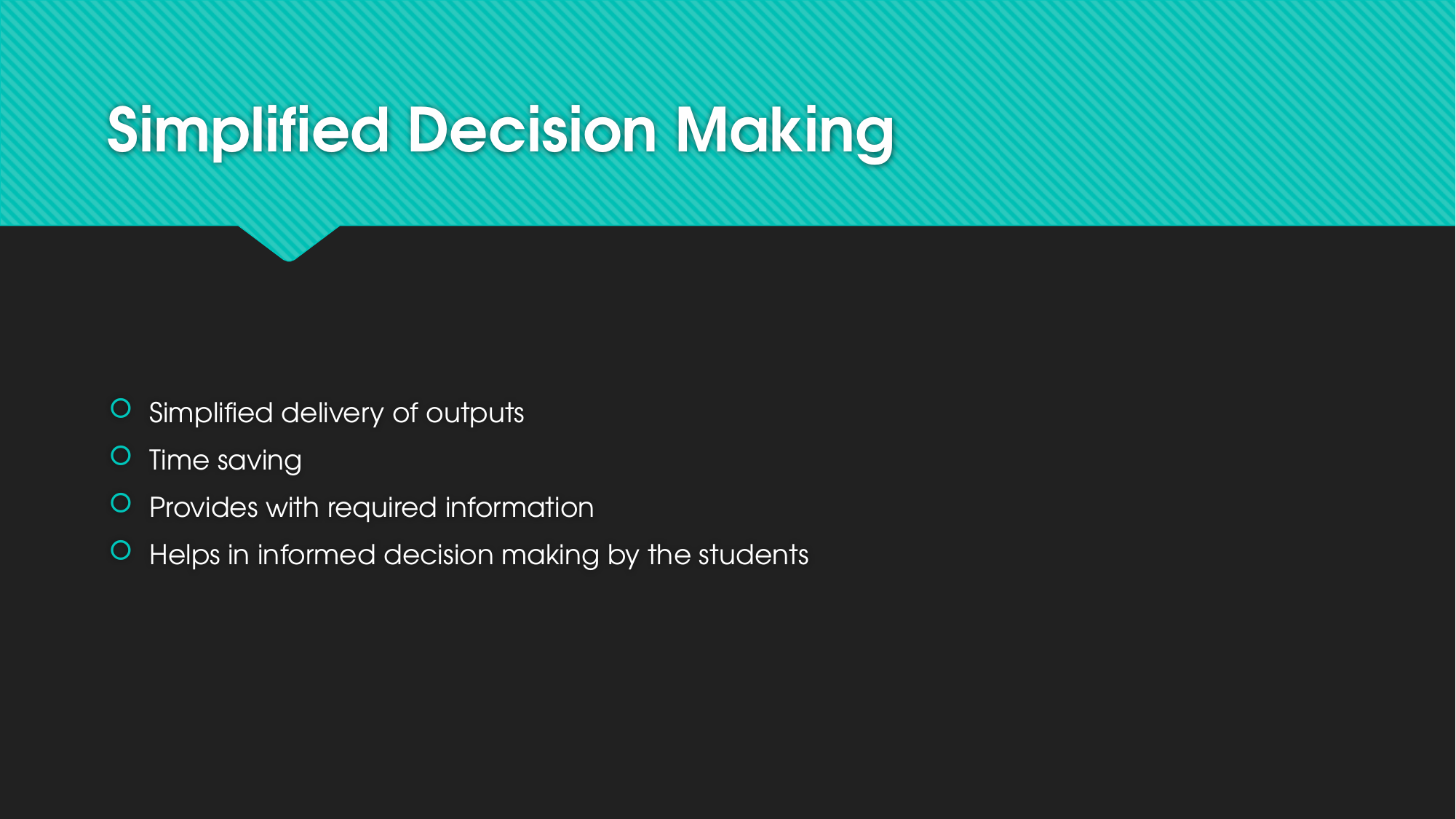

# Simplified Decision Making
Simplified delivery of outputs
Time saving
Provides with required information
Helps in informed decision making by the students